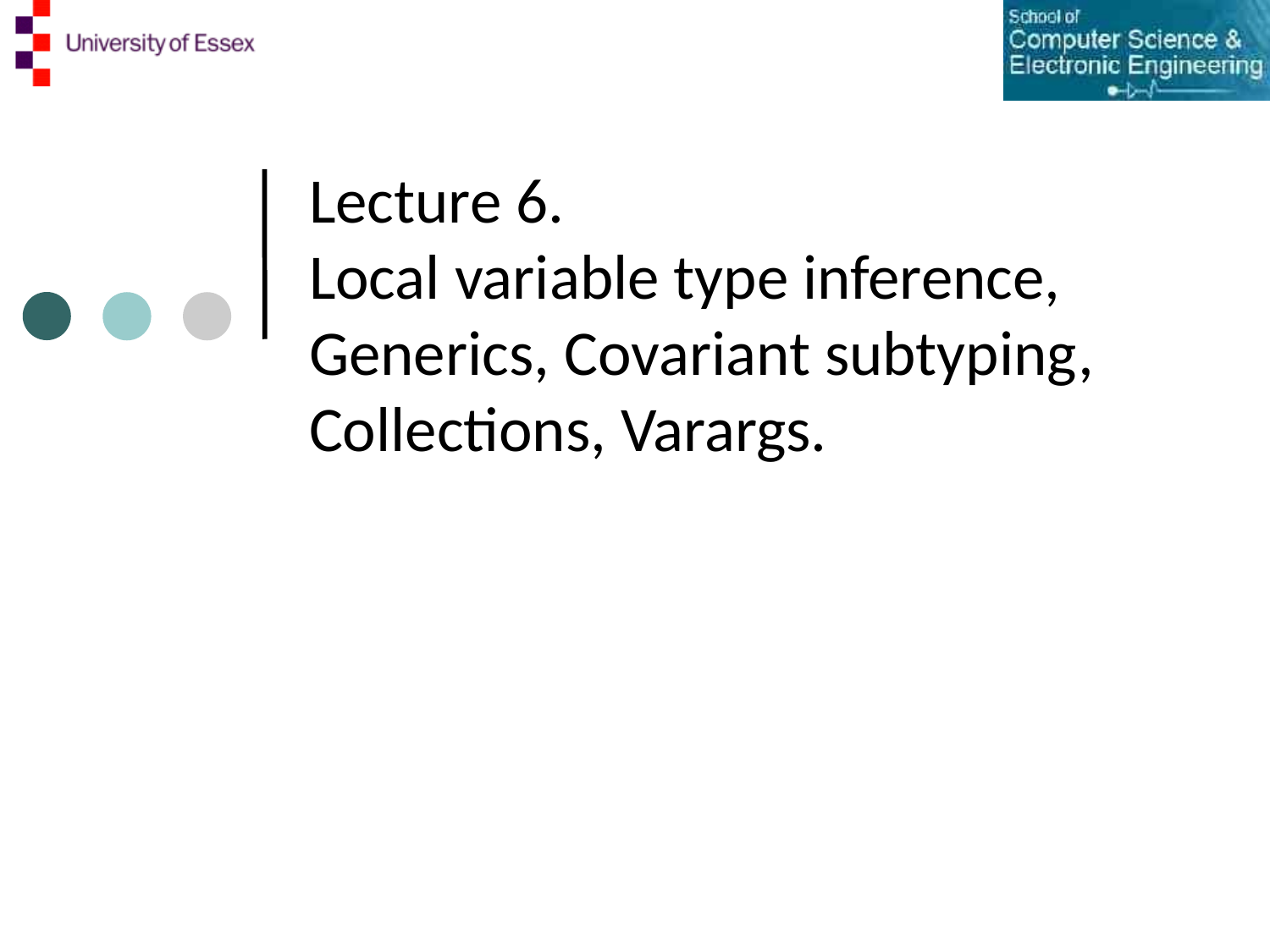

# Lecture 6. Local variable type inference, Generics, Covariant subtyping, Collections, Varargs.